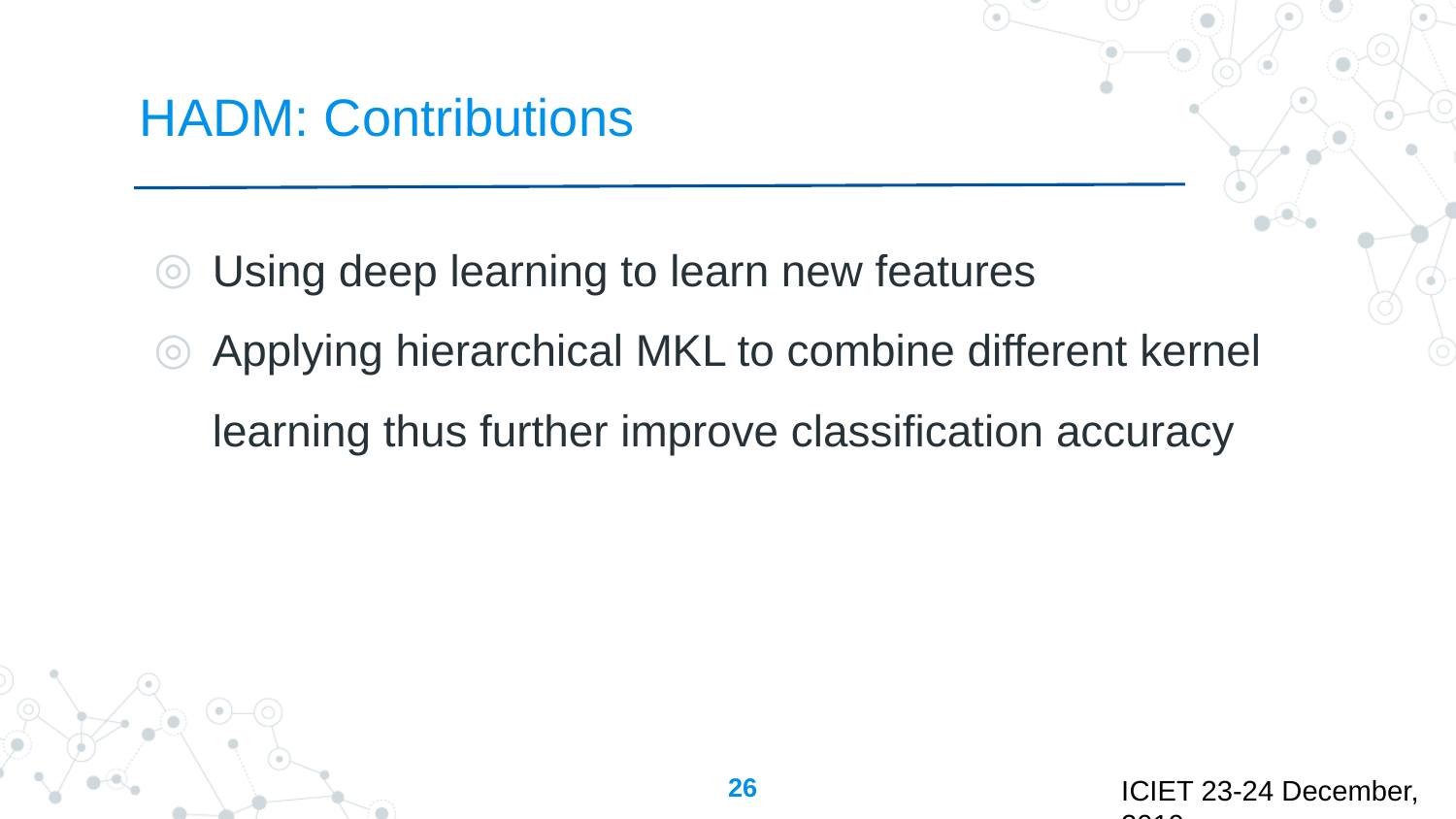

# HADM: Contributions
Using deep learning to learn new features
Applying hierarchical MKL to combine different kernel learning thus further improve classification accuracy
26